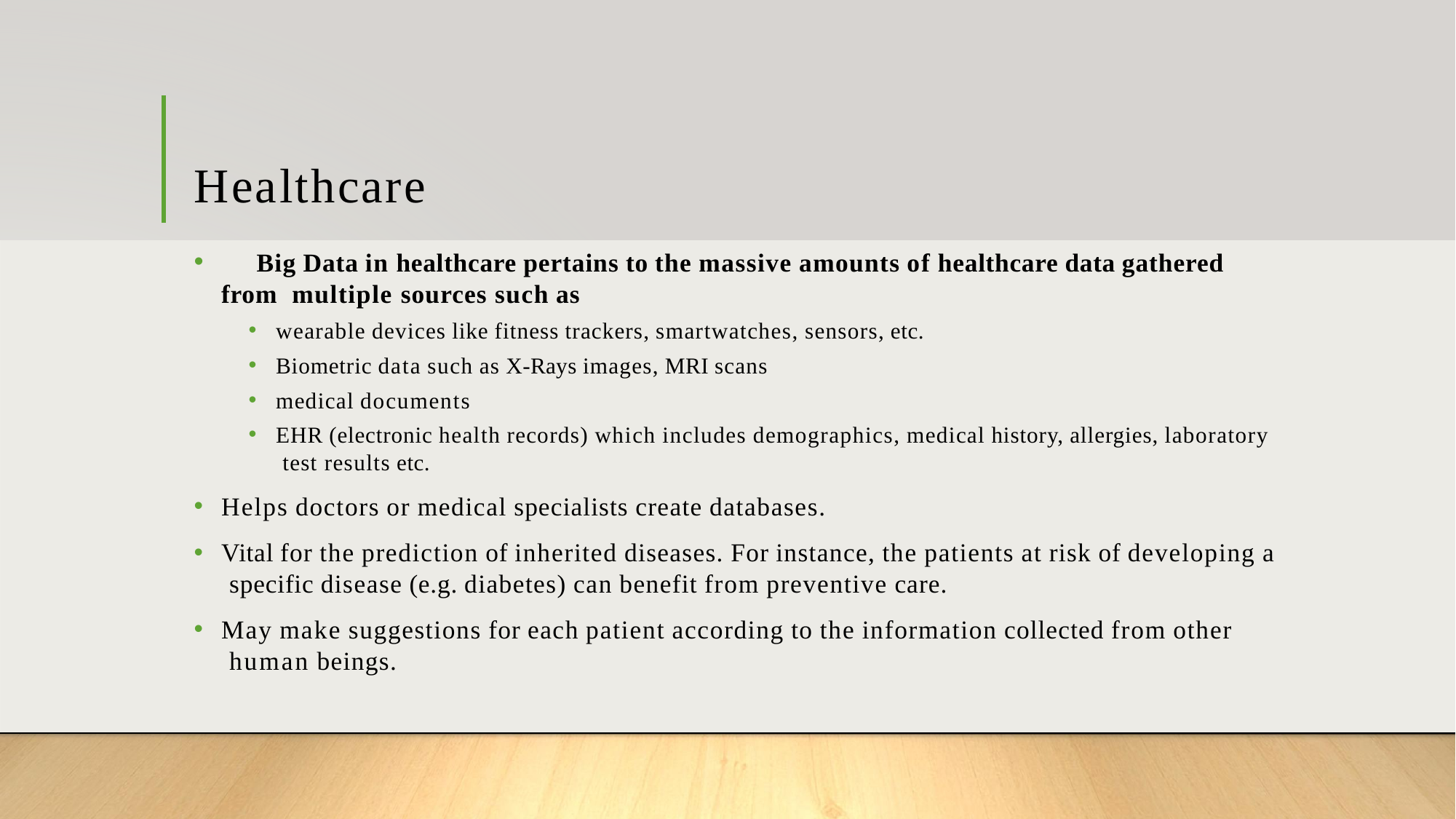

# Healthcare
	Big Data in healthcare pertains to the massive amounts of healthcare data gathered from  multiple sources such as
wearable devices like fitness trackers, smartwatches, sensors, etc.
Biometric data such as X-Rays images, MRI scans
medical documents
EHR (electronic health records) which includes demographics, medical history, allergies, laboratory  test results etc.
Helps doctors or medical specialists create databases.
Vital for the prediction of inherited diseases. For instance, the patients at risk of developing a  specific disease (e.g. diabetes) can benefit from preventive care.
May make suggestions for each patient according to the information collected from other  human beings.